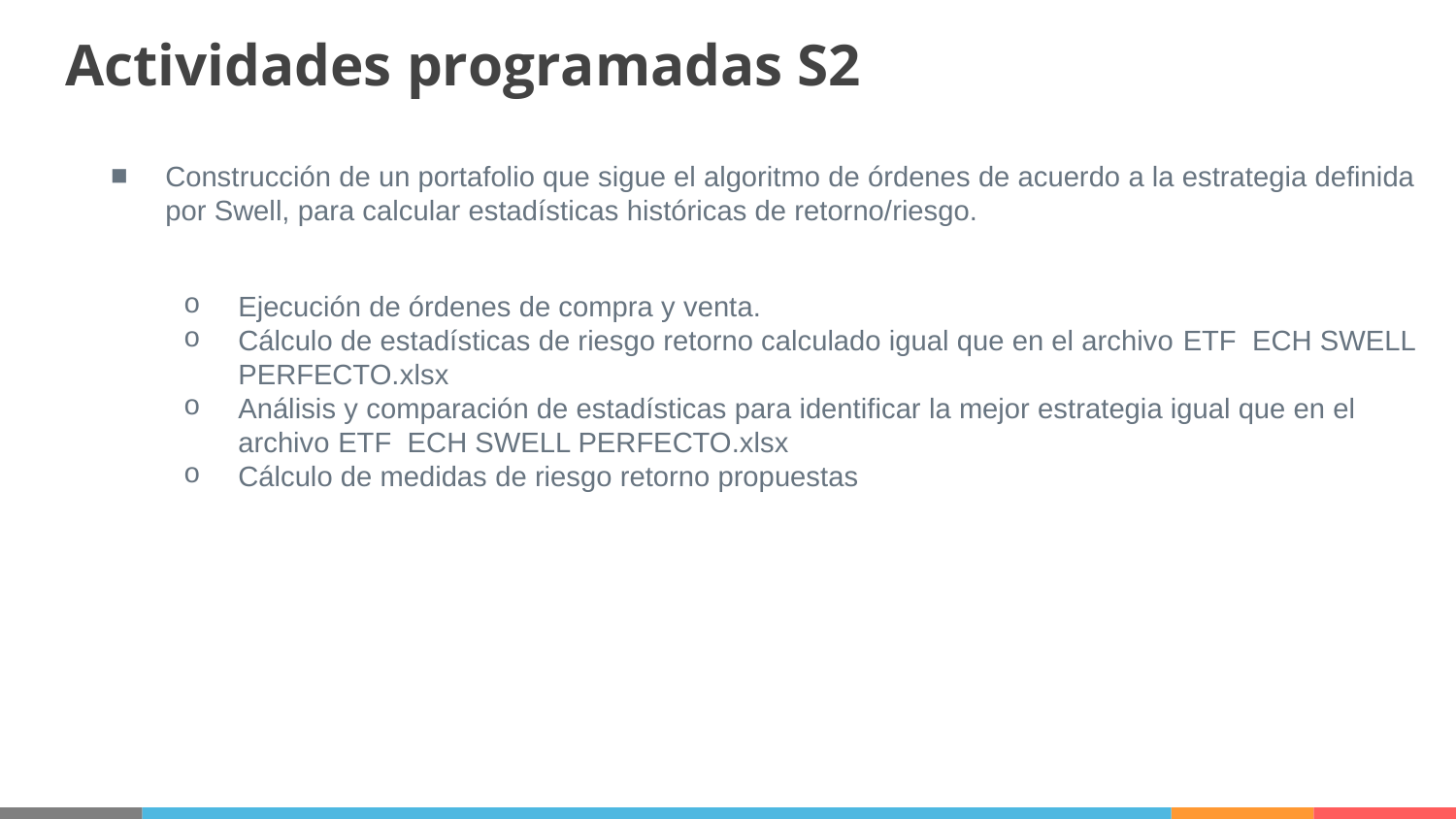

# Actividades programadas S2
Construcción de un portafolio que sigue el algoritmo de órdenes de acuerdo a la estrategia definida por Swell, para calcular estadísticas históricas de retorno/riesgo.

Ejecución de órdenes de compra y venta.
Cálculo de estadísticas de riesgo retorno calculado igual que en el archivo ETF  ECH SWELL PERFECTO.xlsx
Análisis y comparación de estadísticas para identificar la mejor estrategia igual que en el archivo ETF  ECH SWELL PERFECTO.xlsx
Cálculo de medidas de riesgo retorno propuestas